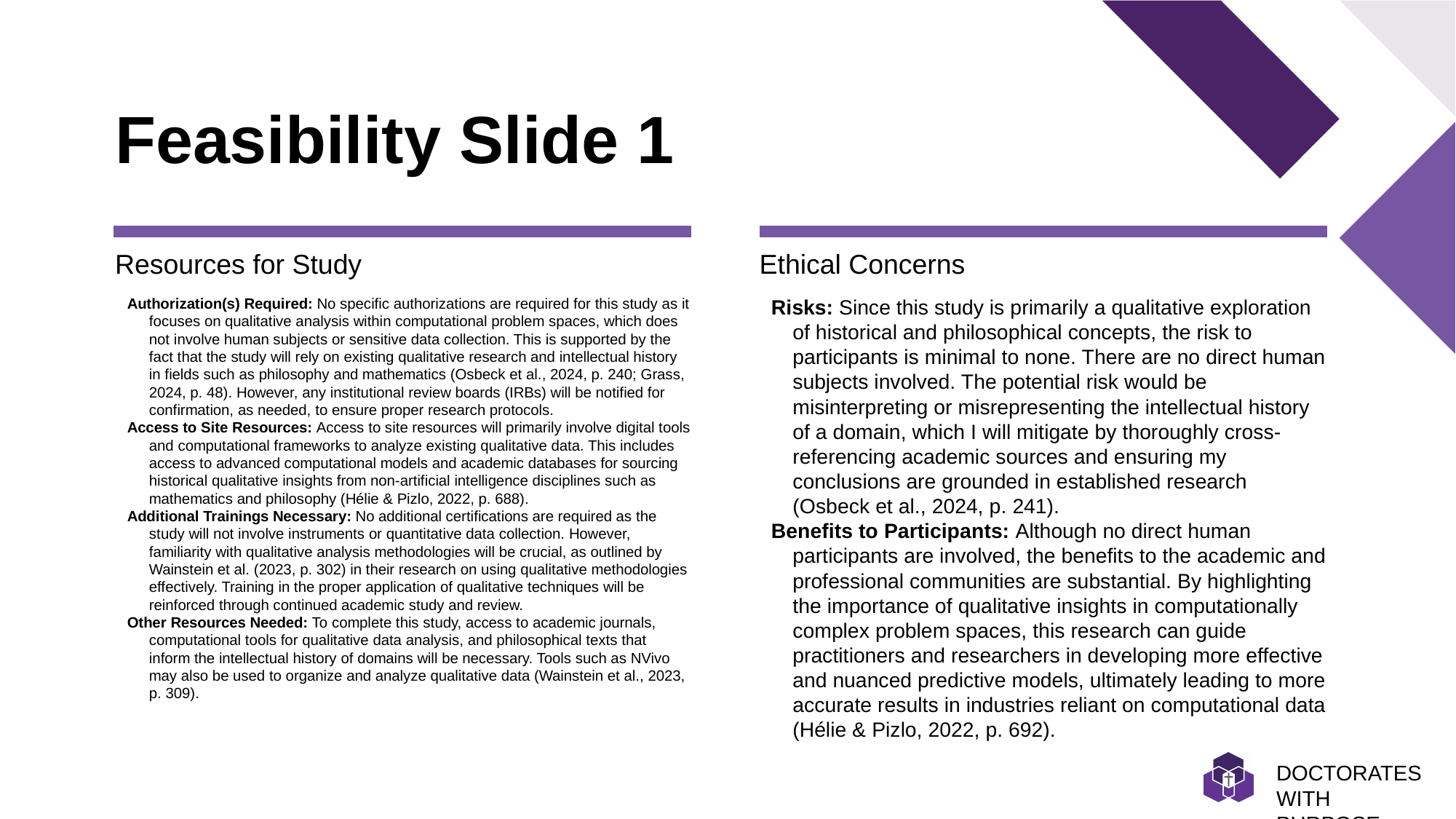

# Feasibility Slide 1
Resources for Study
Ethical Concerns
Risks: Since this study is primarily a qualitative exploration of historical and philosophical concepts, the risk to participants is minimal to none. There are no direct human subjects involved. The potential risk would be misinterpreting or misrepresenting the intellectual history of a domain, which I will mitigate by thoroughly cross-referencing academic sources and ensuring my conclusions are grounded in established research (Osbeck et al., 2024, p. 241).
Benefits to Participants: Although no direct human participants are involved, the benefits to the academic and professional communities are substantial. By highlighting the importance of qualitative insights in computationally complex problem spaces, this research can guide practitioners and researchers in developing more effective and nuanced predictive models, ultimately leading to more accurate results in industries reliant on computational data (Hélie & Pizlo, 2022, p. 692).

Authorization(s) Required: No specific authorizations are required for this study as it focuses on qualitative analysis within computational problem spaces, which does not involve human subjects or sensitive data collection. This is supported by the fact that the study will rely on existing qualitative research and intellectual history in fields such as philosophy and mathematics (Osbeck et al., 2024, p. 240; Grass, 2024, p. 48). However, any institutional review boards (IRBs) will be notified for confirmation, as needed, to ensure proper research protocols.
Access to Site Resources: Access to site resources will primarily involve digital tools and computational frameworks to analyze existing qualitative data. This includes access to advanced computational models and academic databases for sourcing historical qualitative insights from non-artificial intelligence disciplines such as mathematics and philosophy (Hélie & Pizlo, 2022, p. 688).
Additional Trainings Necessary: No additional certifications are required as the study will not involve instruments or quantitative data collection. However, familiarity with qualitative analysis methodologies will be crucial, as outlined by Wainstein et al. (2023, p. 302) in their research on using qualitative methodologies effectively. Training in the proper application of qualitative techniques will be reinforced through continued academic study and review.
Other Resources Needed: To complete this study, access to academic journals, computational tools for qualitative data analysis, and philosophical texts that inform the intellectual history of domains will be necessary. Tools such as NVivo may also be used to organize and analyze qualitative data (Wainstein et al., 2023, p. 309).

DOCTORATES WITH PURPOSE